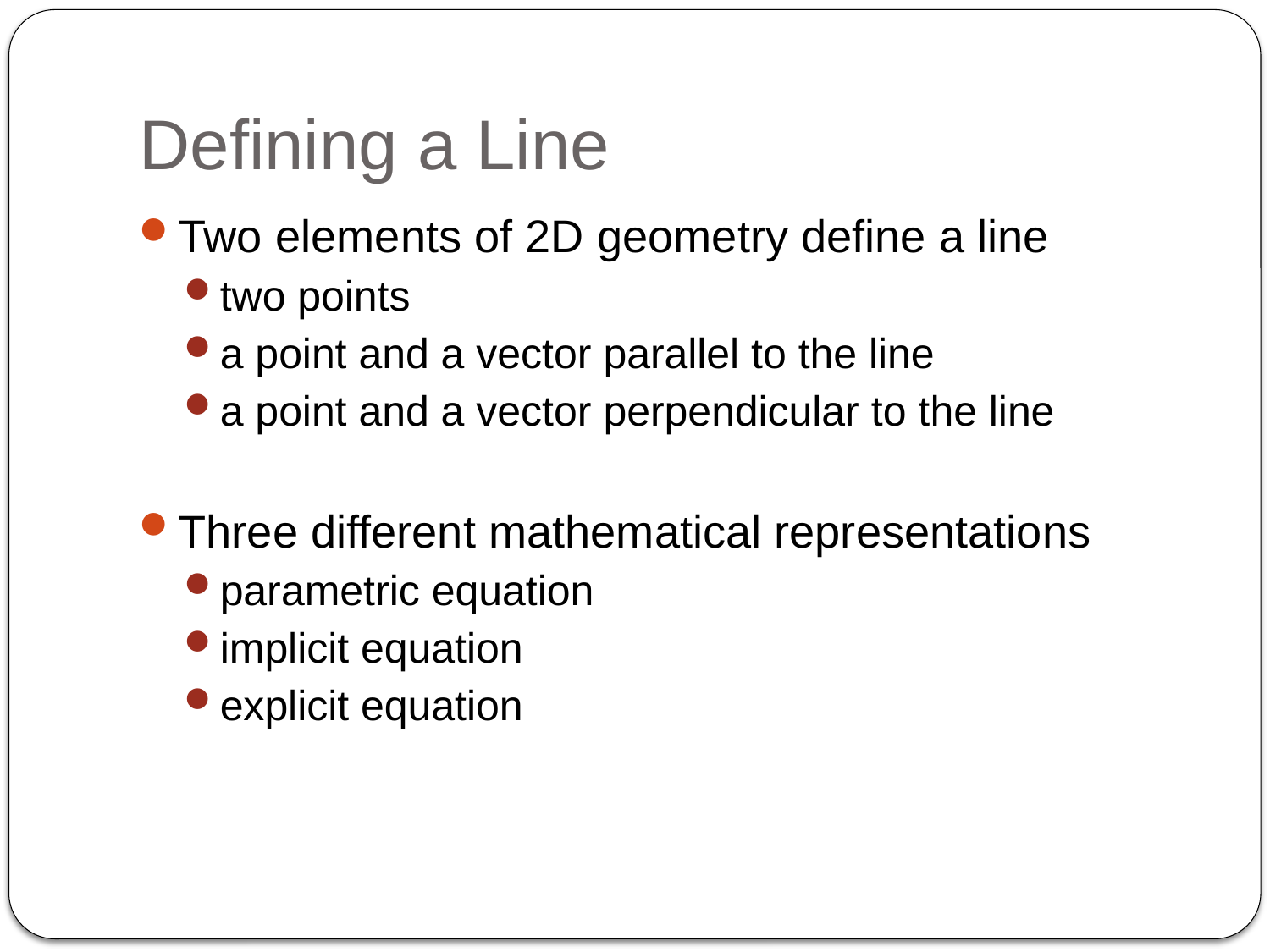

# Defining a Line
Two elements of 2D geometry define a line
two points
a point and a vector parallel to the line
a point and a vector perpendicular to the line

Three different mathematical representations
parametric equation
implicit equation
explicit equation